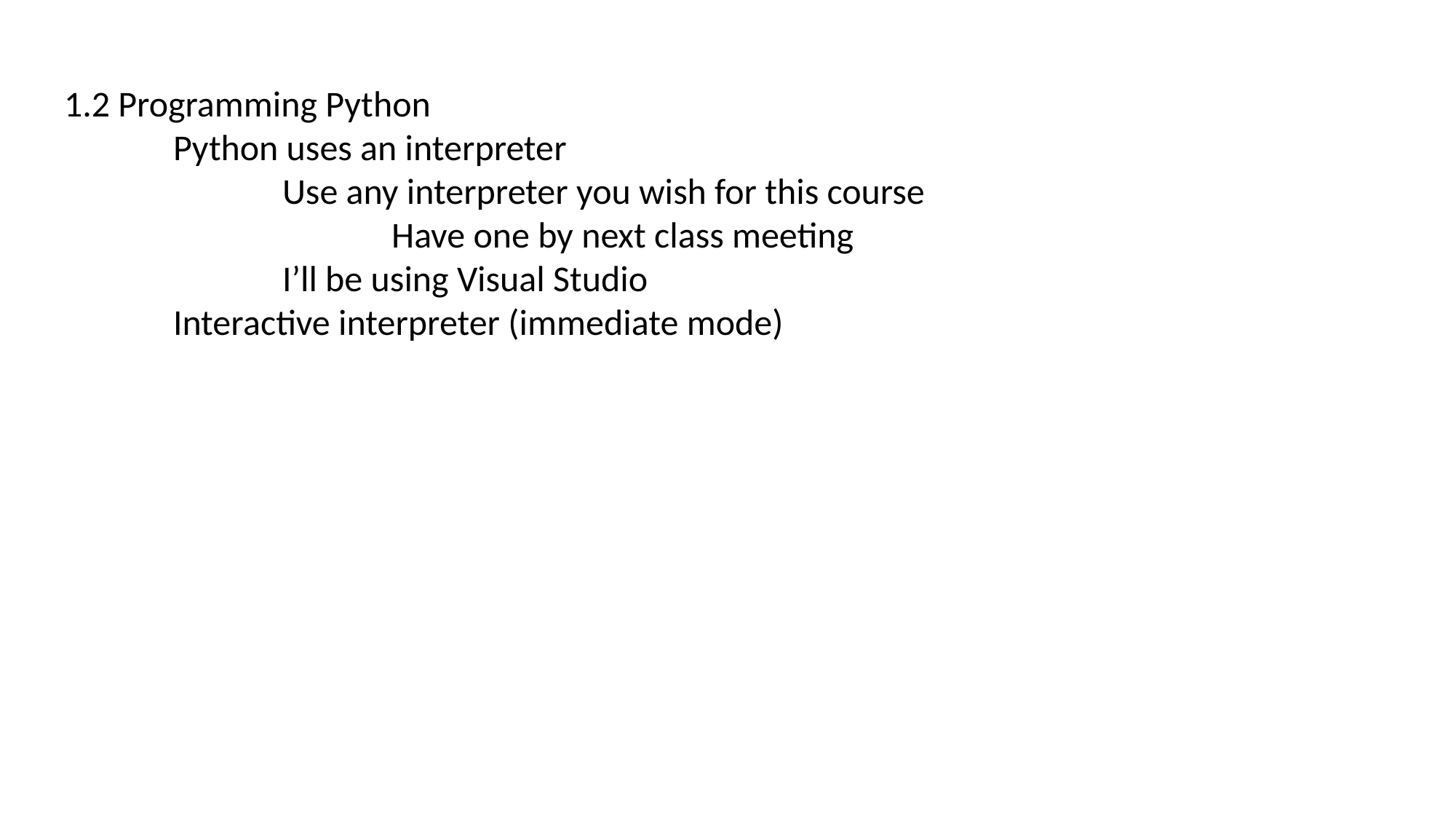

1.2 Programming Python
	Python uses an interpreter
		Use any interpreter you wish for this course
			Have one by next class meeting
		I’ll be using Visual Studio
	Interactive interpreter (immediate mode)